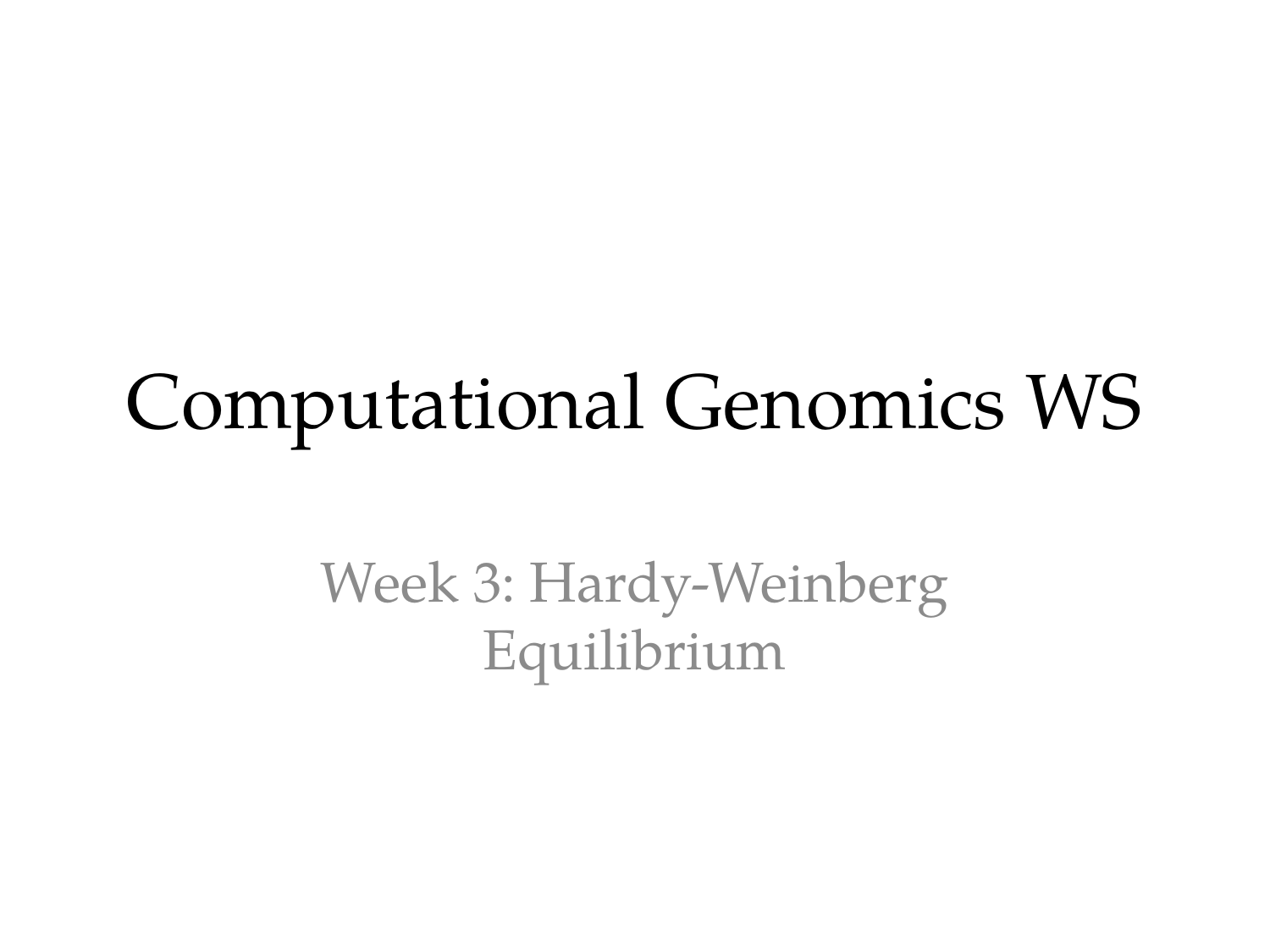

# Computational Genomics WS
Week 3: Hardy-Weinberg Equilibrium